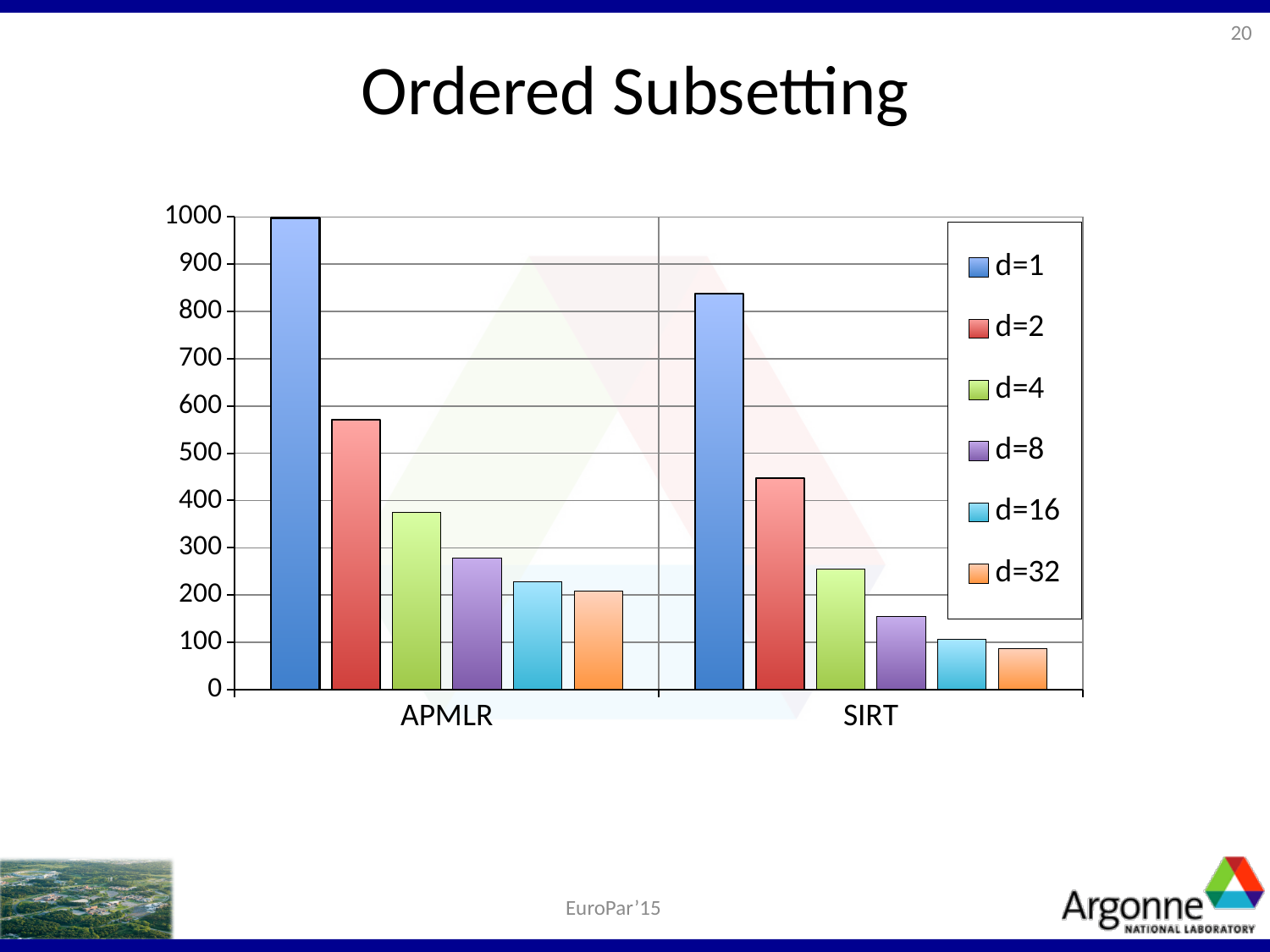

20
# Ordered Subsetting

### Chart

| Category | d=1 | d=2 | d=4 | d=8 | d=16 | d=32 |
|---|---|---|---|---|---|---|
| APMLR | 997.8589999999994 | 570.7619999999994 | 375.501 | 277.888 | 227.178 | 208.104 |
| SIRT | 836.998 | 448.017 | 255.043 | 155.469 | 106.127 | 86.017 |
EuroPar’15